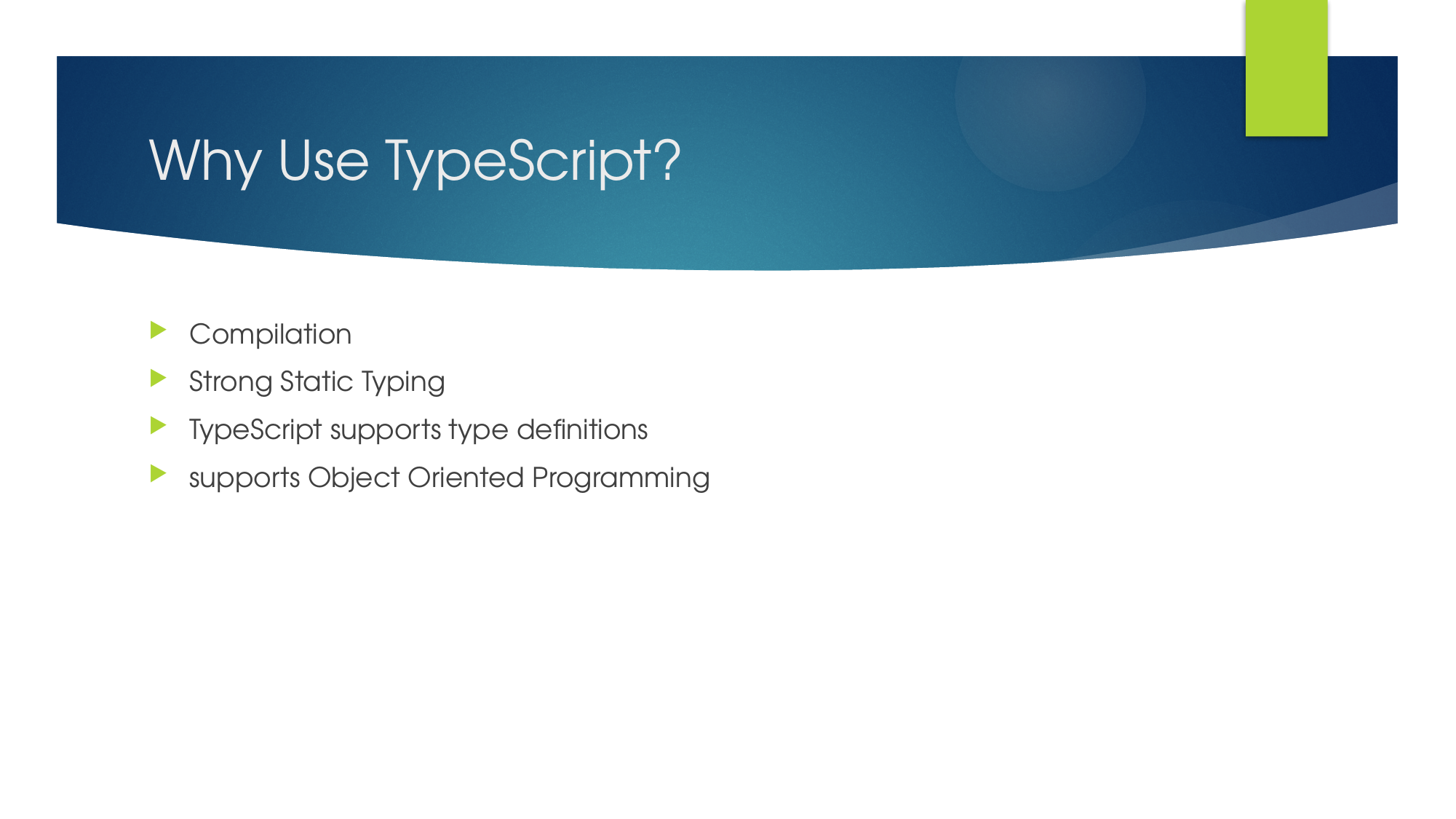

# Why Use TypeScript?
Compilation
Strong Static Typing
TypeScript supports type definitions
supports Object Oriented Programming